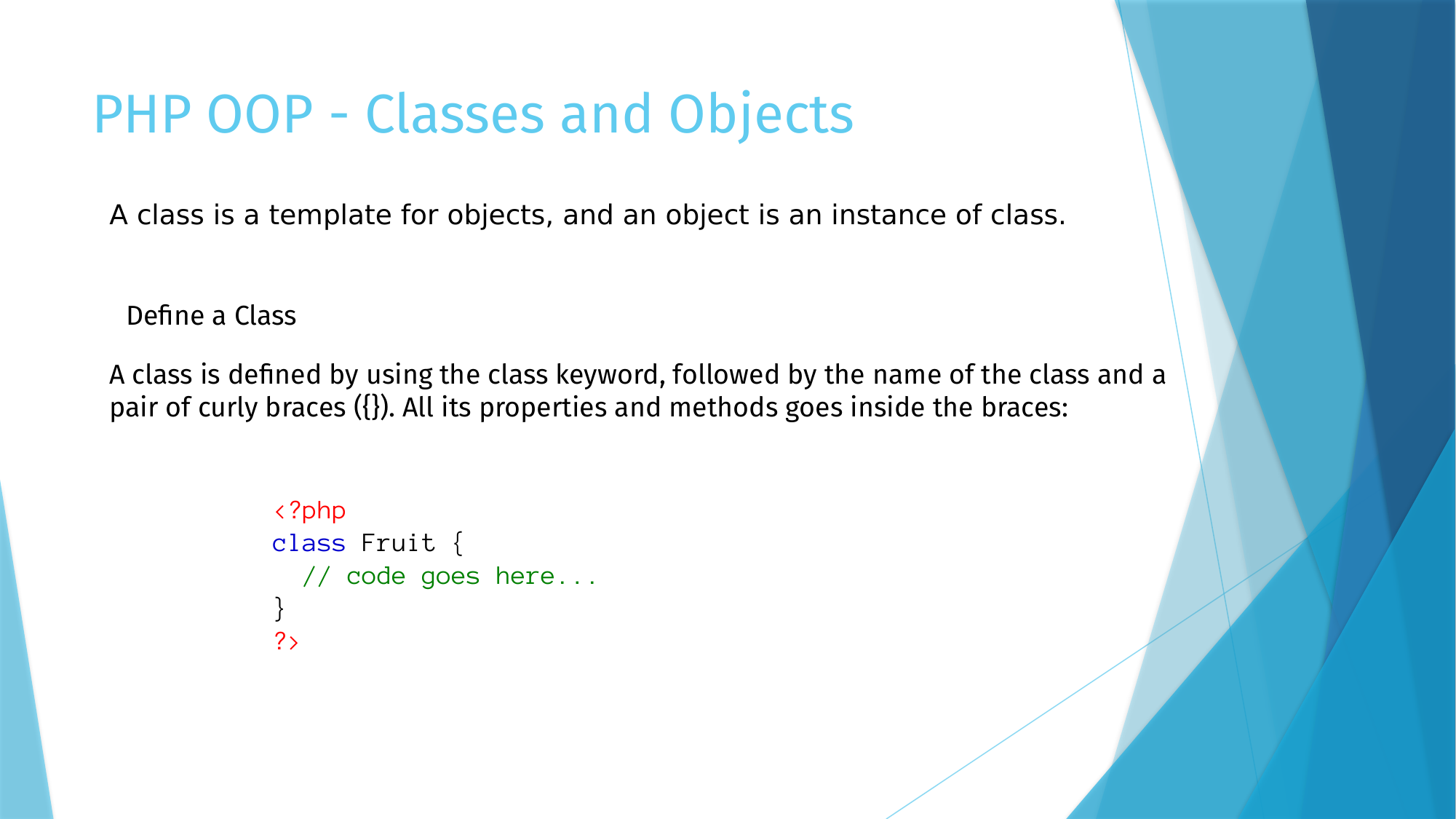

# PHP OOP - Classes and Objects
A class is a template for objects, and an object is an instance of class.
Define a Class
A class is defined by using the class keyword, followed by the name of the class and a pair of curly braces ({}). All its properties and methods goes inside the braces:
<?php
class Fruit {
  // code goes here...
}
?>